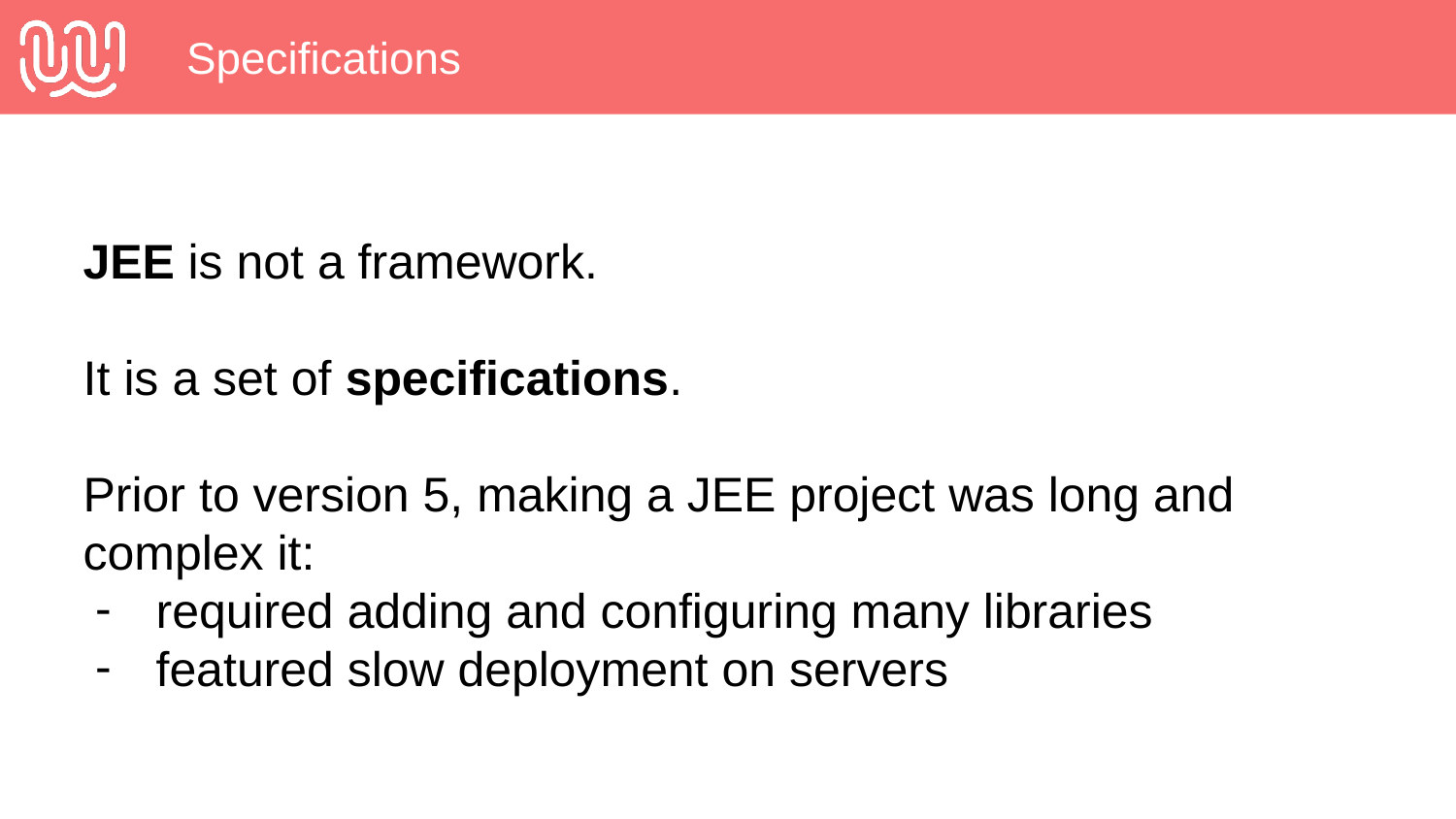

# Specifications
JEE is not a framework.

It is a set of specifications.
Prior to version 5, making a JEE project was long and complex it:
required adding and configuring many libraries
featured slow deployment on servers